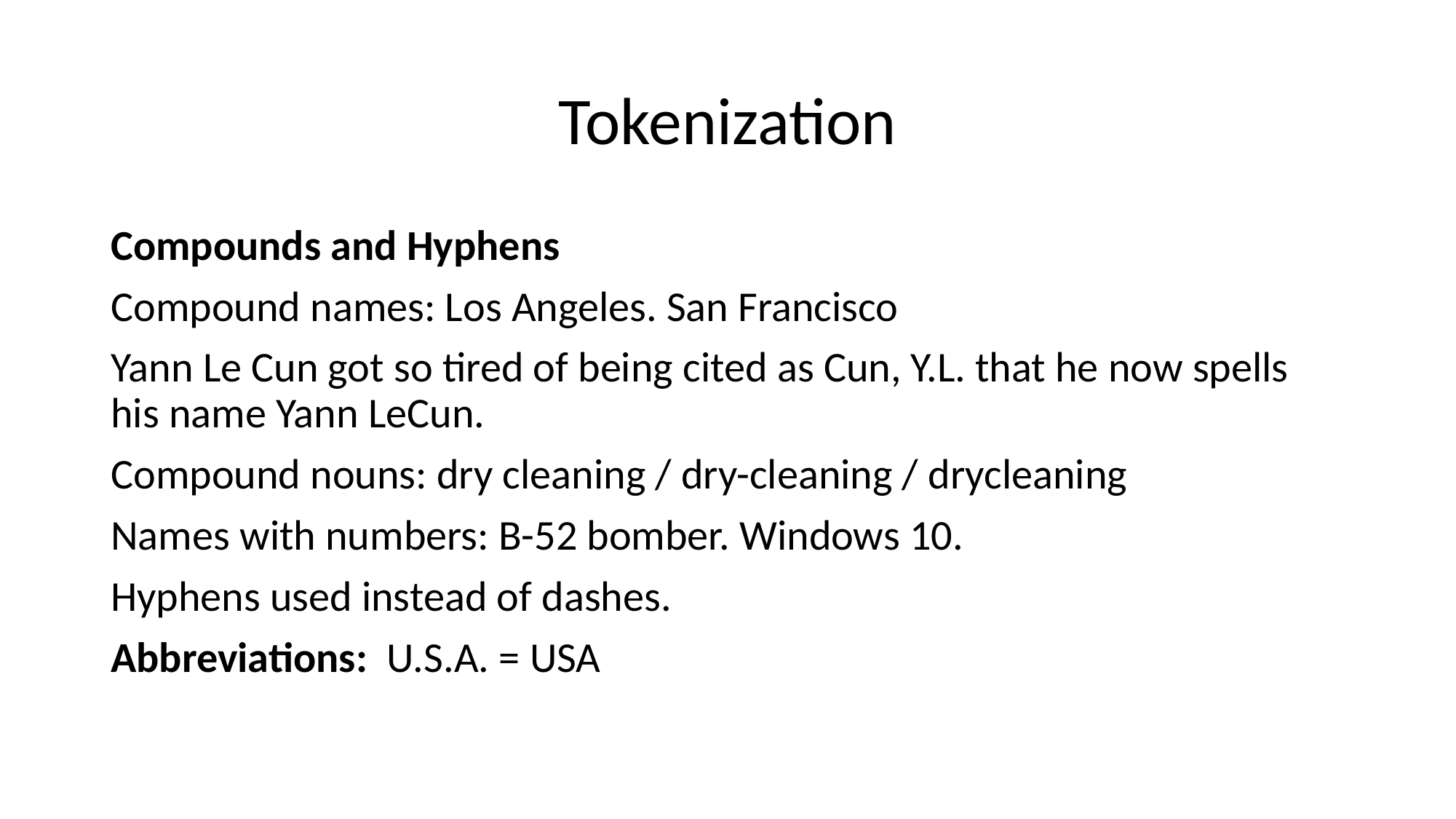

# Tokenization
Compounds and Hyphens
Compound names: Los Angeles. San Francisco
Yann Le Cun got so tired of being cited as Cun, Y.L. that he now spells his name Yann LeCun.
Compound nouns: dry cleaning / dry-cleaning / drycleaning
Names with numbers: B-52 bomber. Windows 10.
Hyphens used instead of dashes.
Abbreviations:  U.S.A. = USA